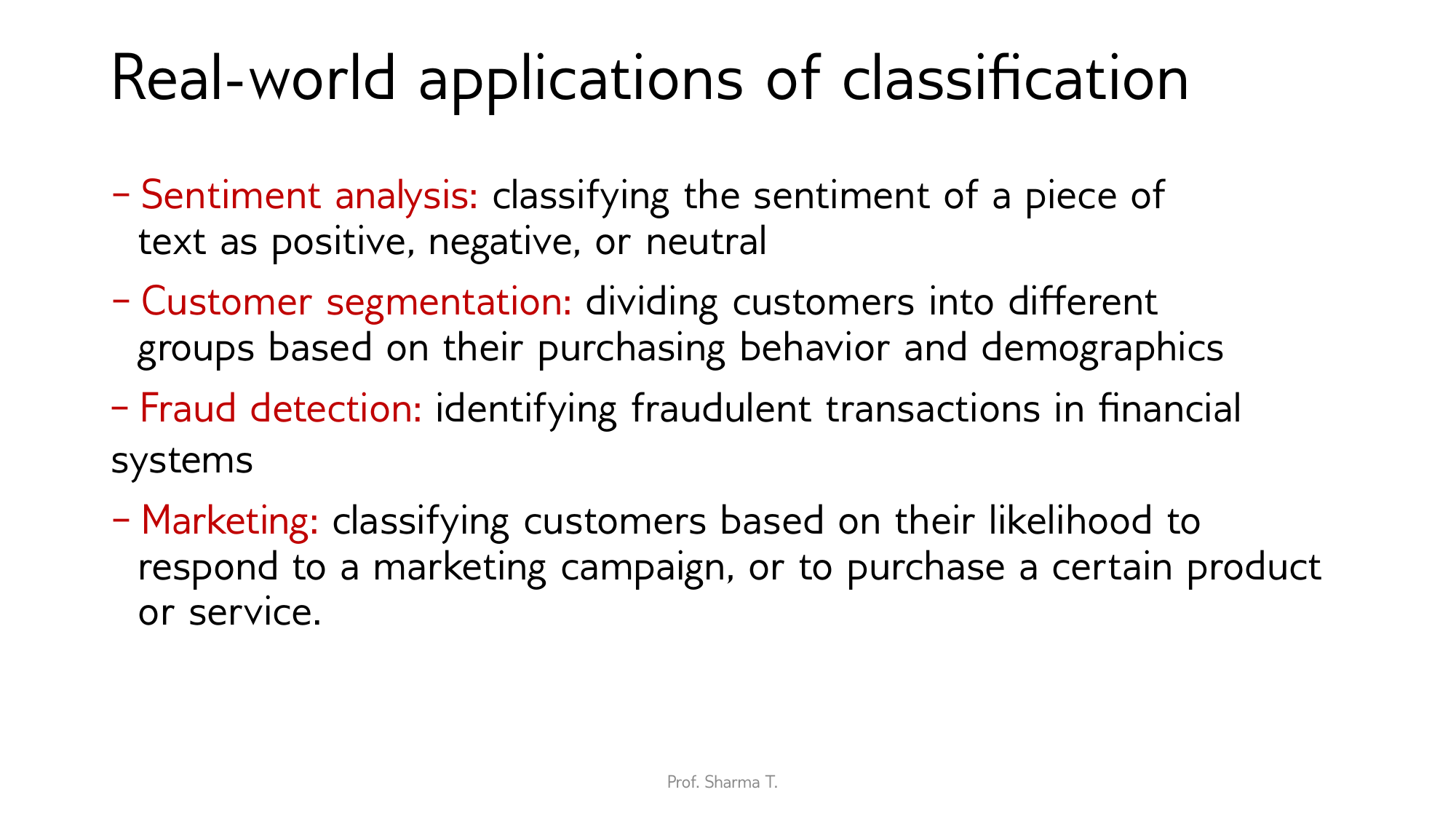

# Real-world applications of classification
− Sentiment analysis: classifying the sentiment of a piece of text as positive, negative, or neutral
− Customer segmentation: dividing customers into different groups based on their purchasing behavior and demographics
− Fraud detection: identifying fraudulent transactions in financial systems
− Marketing: classifying customers based on their likelihood to respond to a marketing campaign, or to purchase a certain product or service.
Prof. Sharma T.